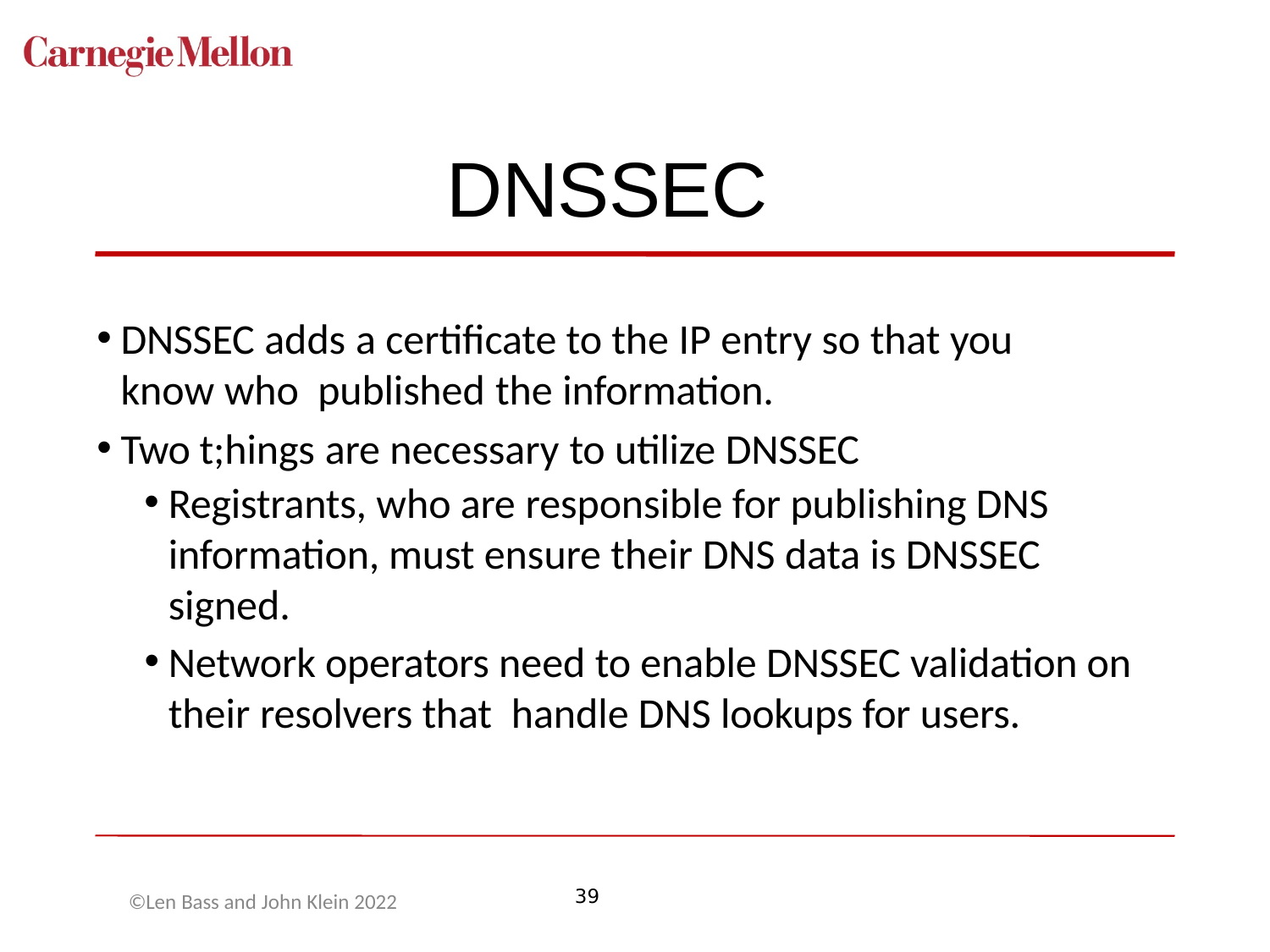

# DNSSEC
DNSSEC adds a certificate to the IP entry so that you know who  published the information.
Two t;hings are necessary to utilize DNSSEC
Registrants, who are responsible for publishing DNS information, must ensure their DNS data is DNSSEC signed.
Network operators need to enable DNSSEC validation on their resolvers that  handle DNS lookups for users.
©Len Bass and John Klein 2022
39